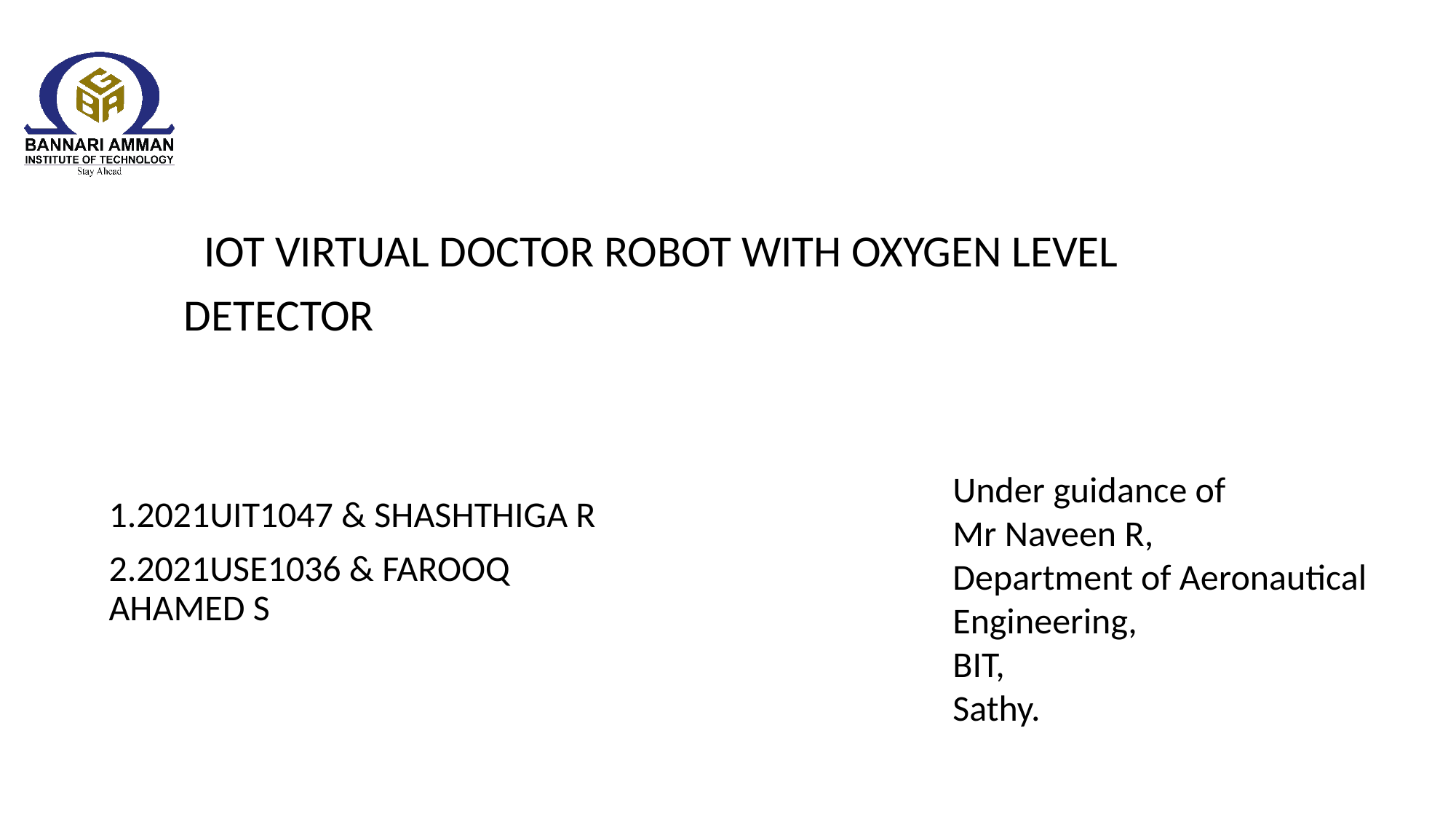

# IOT VIRTUAL DOCTOR ROBOT WITH OXYGEN LEVEL DETECTOR
Under guidance of
Mr Naveen R,
Department of Aeronautical Engineering,
BIT,
Sathy.

1.2021UIT1047 & SHASHTHIGA R
2.2021USE1036 & FAROOQ AHAMED S